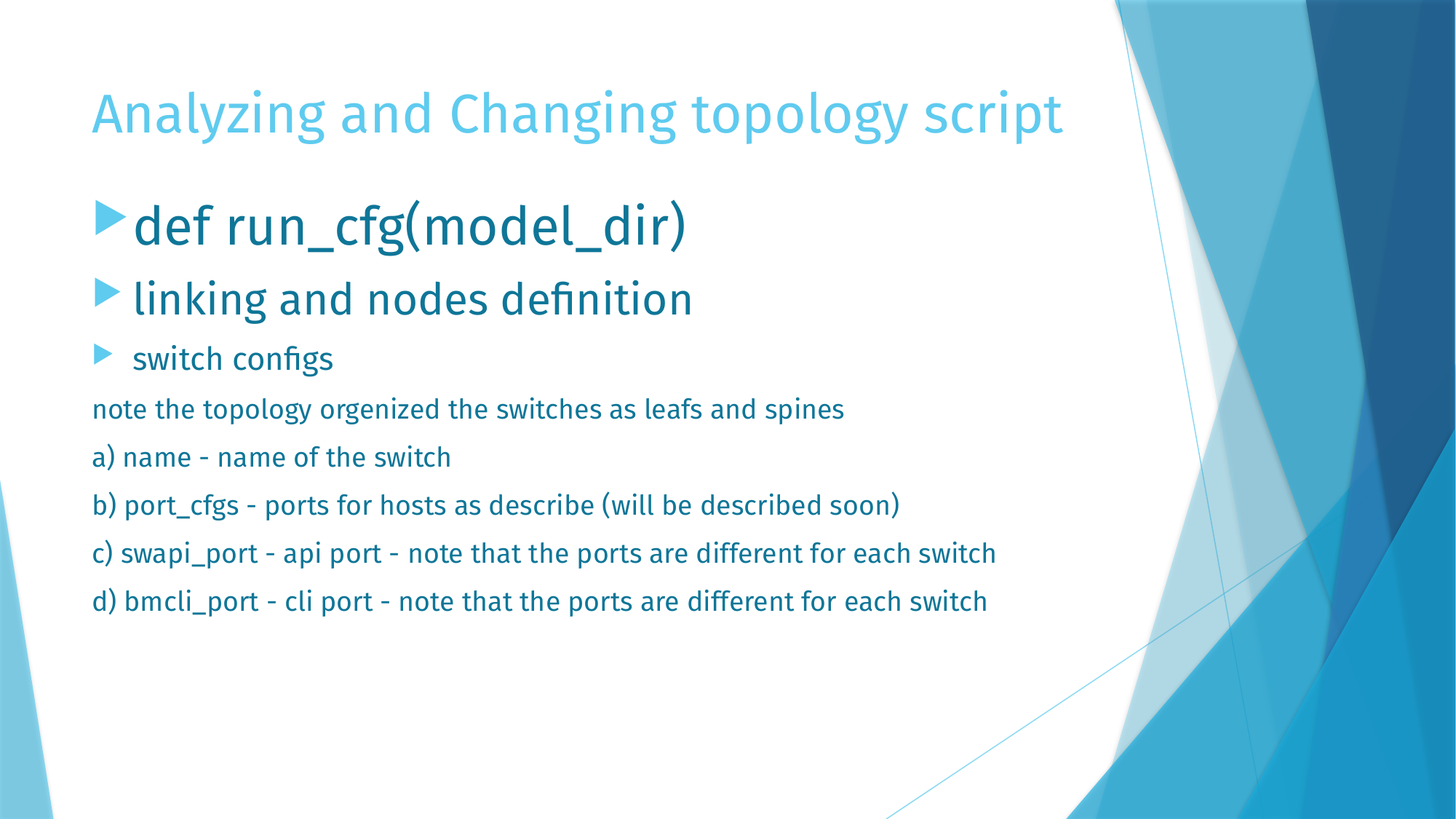

# Analyzing and Changing topology script
def run_cfg(model_dir)
linking and nodes definition
switch configs
note the topology orgenized the switches as leafs and spines
a) name - name of the switch
b) port_cfgs - ports for hosts as describe (will be described soon)
c) swapi_port - api port - note that the ports are different for each switch
d) bmcli_port - cli port - note that the ports are different for each switch